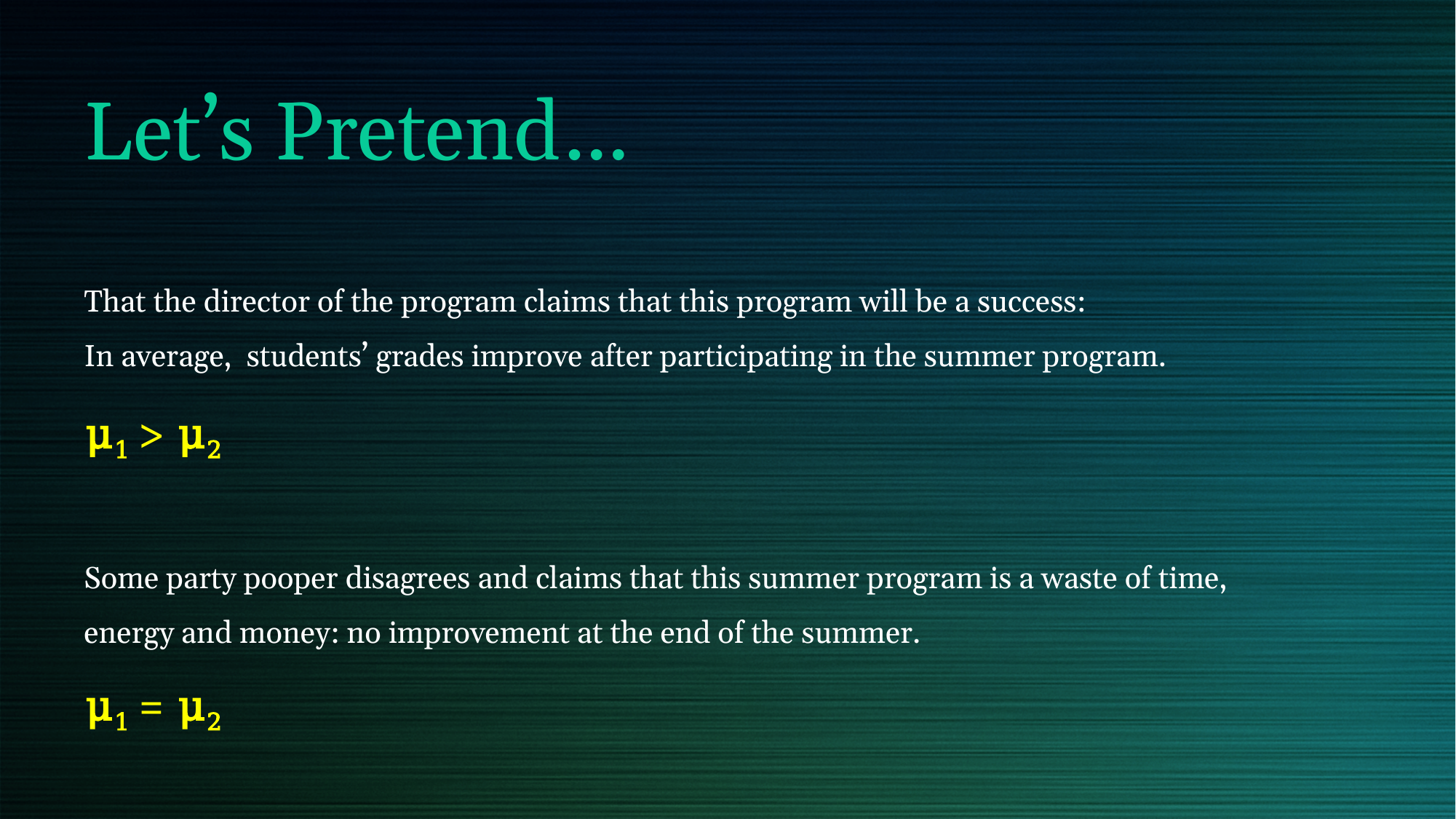

# Let’s Pretend…
That the director of the program claims that this program will be a success:
In average,  students’ grades improve after participating in the summer program.
μ1 > μ2
Some party pooper disagrees and claims that this summer program is a waste of time, energy and money: no improvement at the end of the summer.
μ1 = μ2